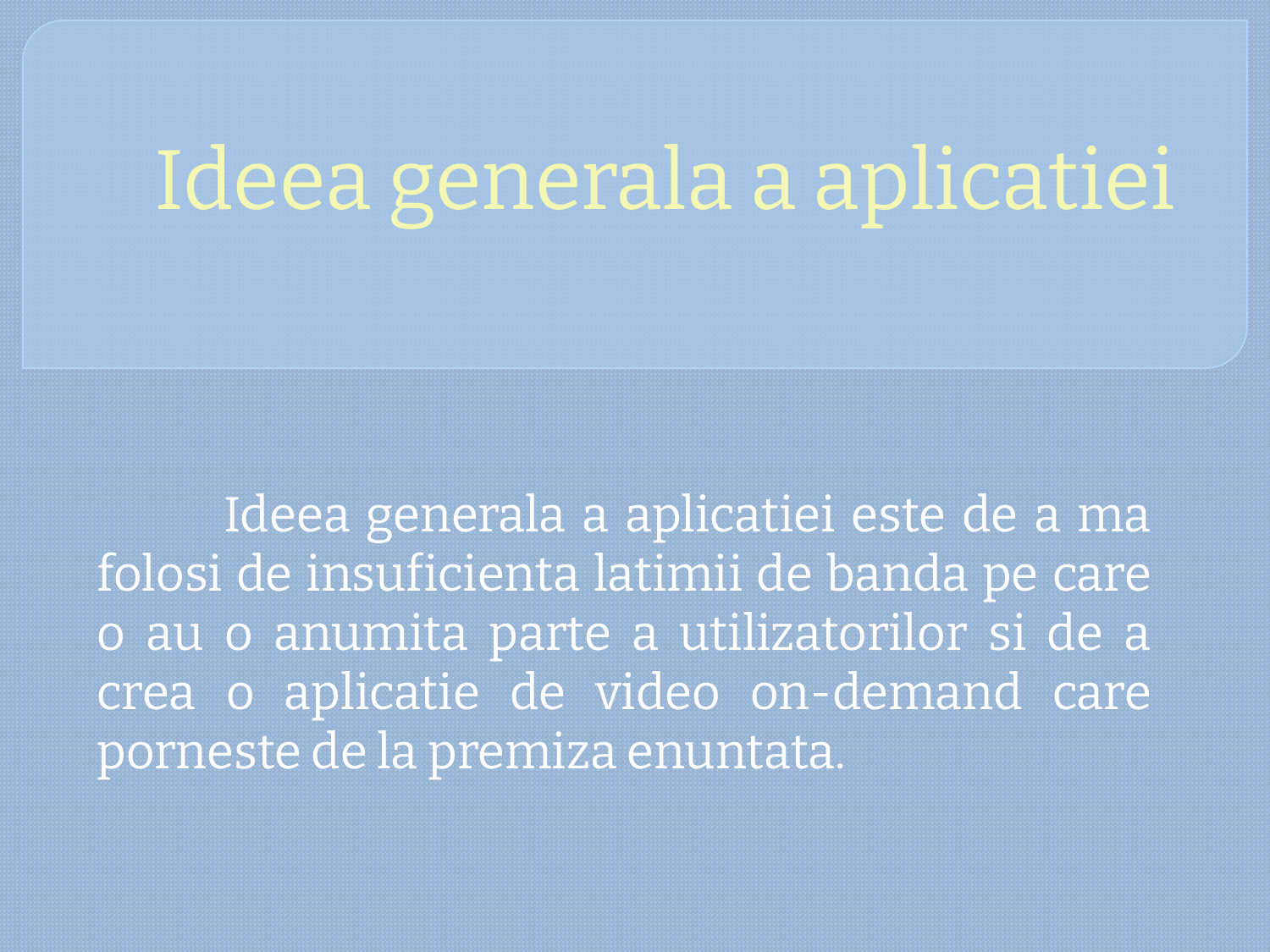

# Ideea generala a aplicatiei
	Ideea generala a aplicatiei este de a ma folosi de insuficienta latimii de banda pe care o au o anumita parte a utilizatorilor si de a crea o aplicatie de video on-demand care porneste de la premiza enuntata.